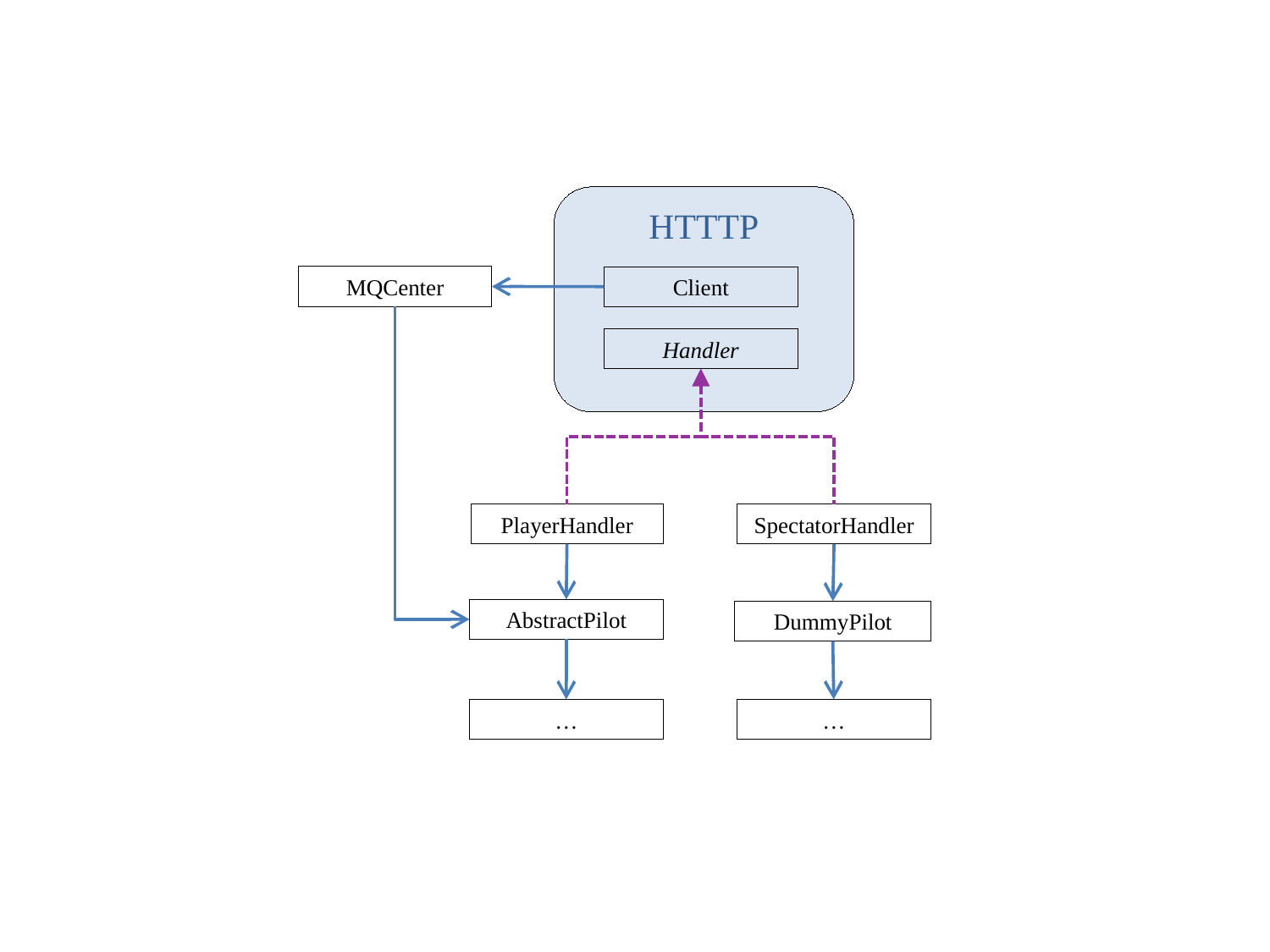

HTTTP

MQCenter
Client
Handler
PlayerHandler
SpectatorHandler
AbstractPilot
DummyPilot
…
…